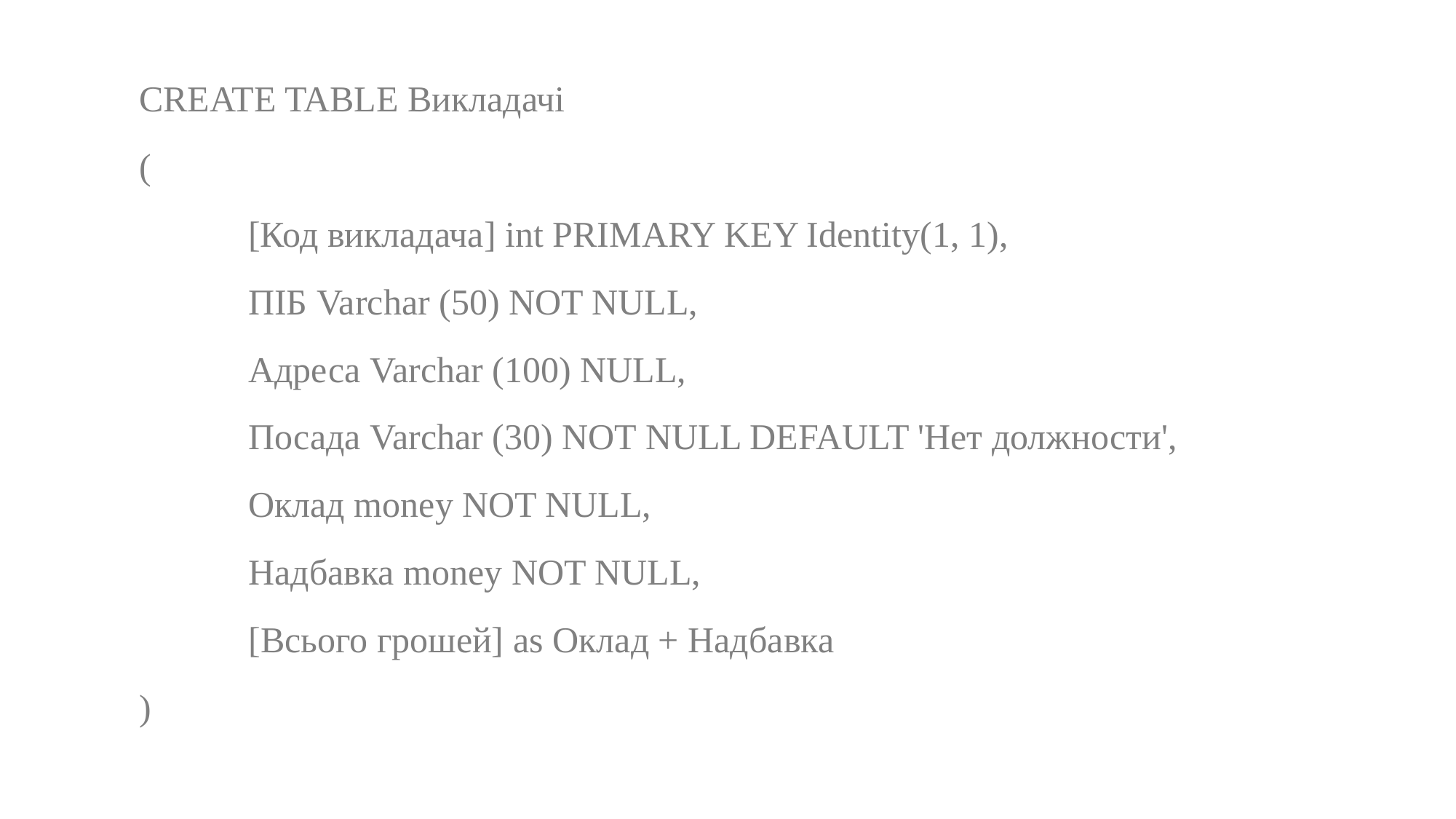

CREATE TABLE Викладачі
(
	[Код викладача] int PRIMARY KEY Identity(1, 1),
	ПІБ Varchar (50) NOT NULL,
	Адреса Varchar (100) NULL,
	Посада Varchar (30) NOT NULL DEFAULT 'Нет должности',
	Оклад money NOT NULL,
	Надбавка money NOT NULL,
	[Всього грошей] as Оклад + Надбавка
)